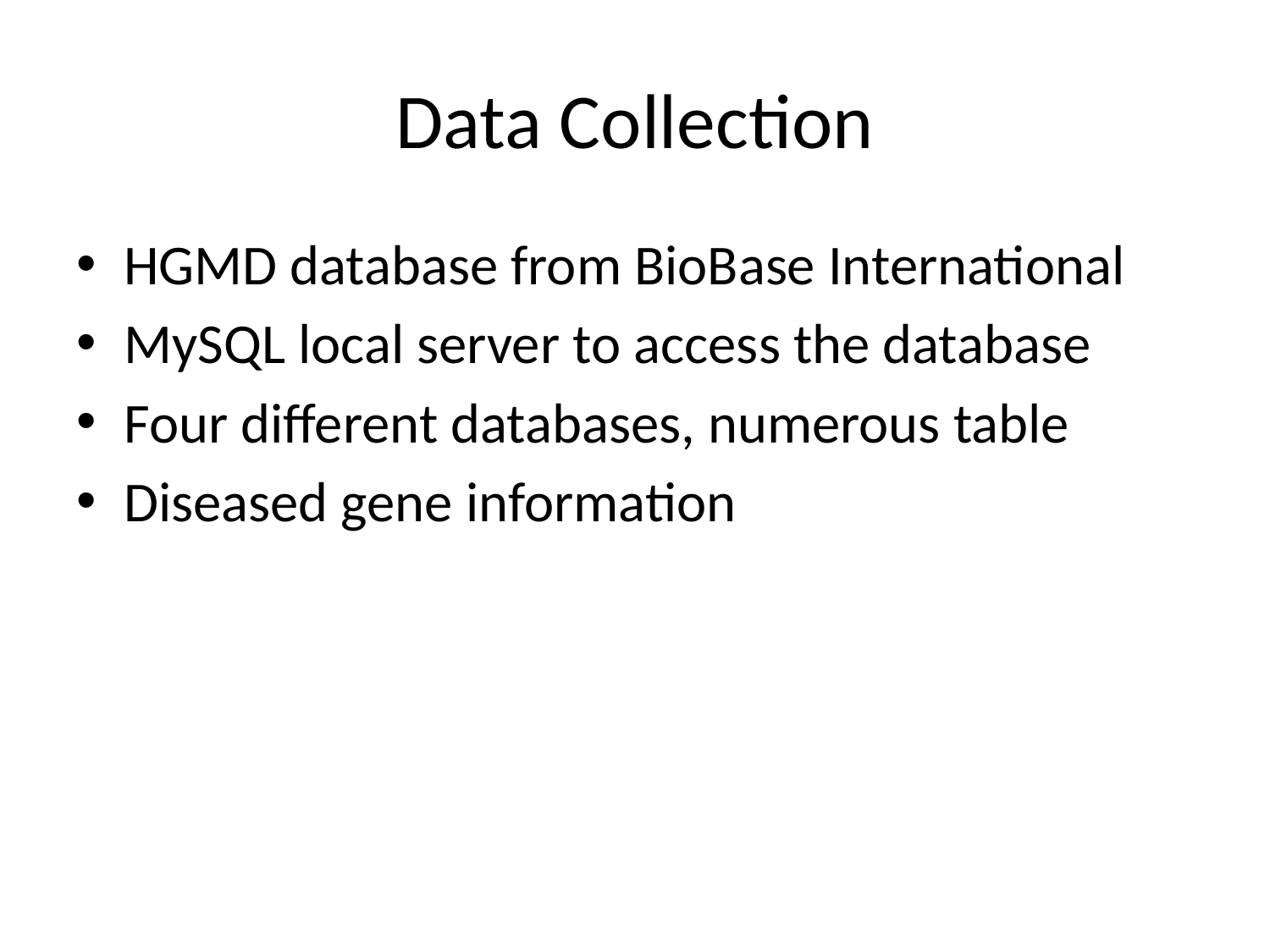

# Data Collection
HGMD database from BioBase International
MySQL local server to access the database
Four different databases, numerous table
Diseased gene information